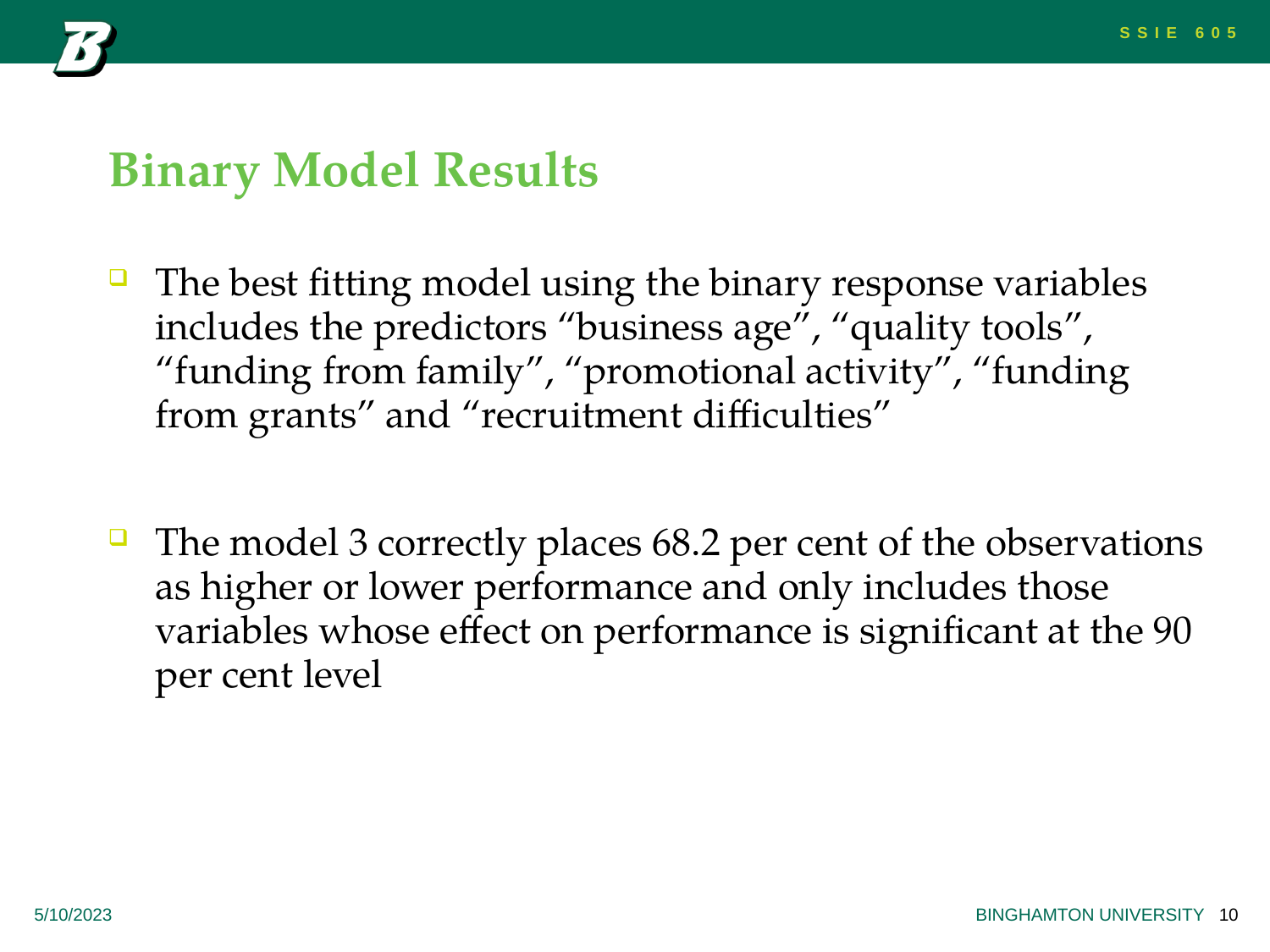

# Binary Model Results
The best fitting model using the binary response variables includes the predictors “business age”, “quality tools”, “funding from family”, “promotional activity”, “funding from grants” and “recruitment difficulties”

The model 3 correctly places 68.2 per cent of the observations as higher or lower performance and only includes those variables whose effect on performance is significant at the 90 per cent level
5/10/2023
BINGHAMTON UNIVERSITY